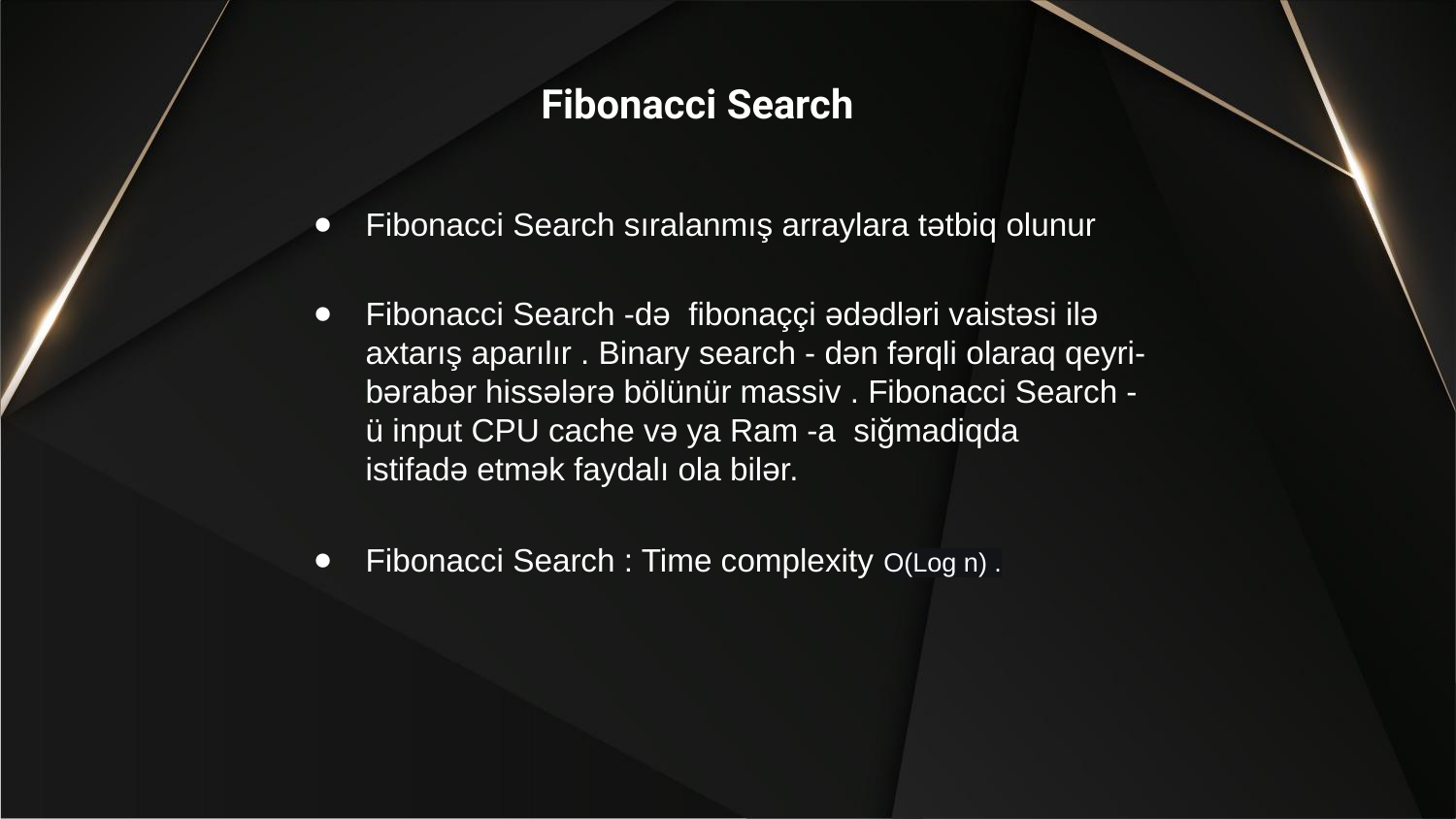

Fibonacci Search
Fibonacci Search sıralanmış arraylara tətbiq olunur
Fibonacci Search -də  fibonaççi ədədləri vaistəsi ilə axtarış aparılır . Binary search - dən fərqli olaraq qeyri-bərabər hissələrə bölünür massiv . Fibonacci Search - ü input CPU cache və ya Ram -a  siğmadiqda
istifadə etmək faydalı ola bilər.
Fibonacci Search : Time complexity O(Log n) .